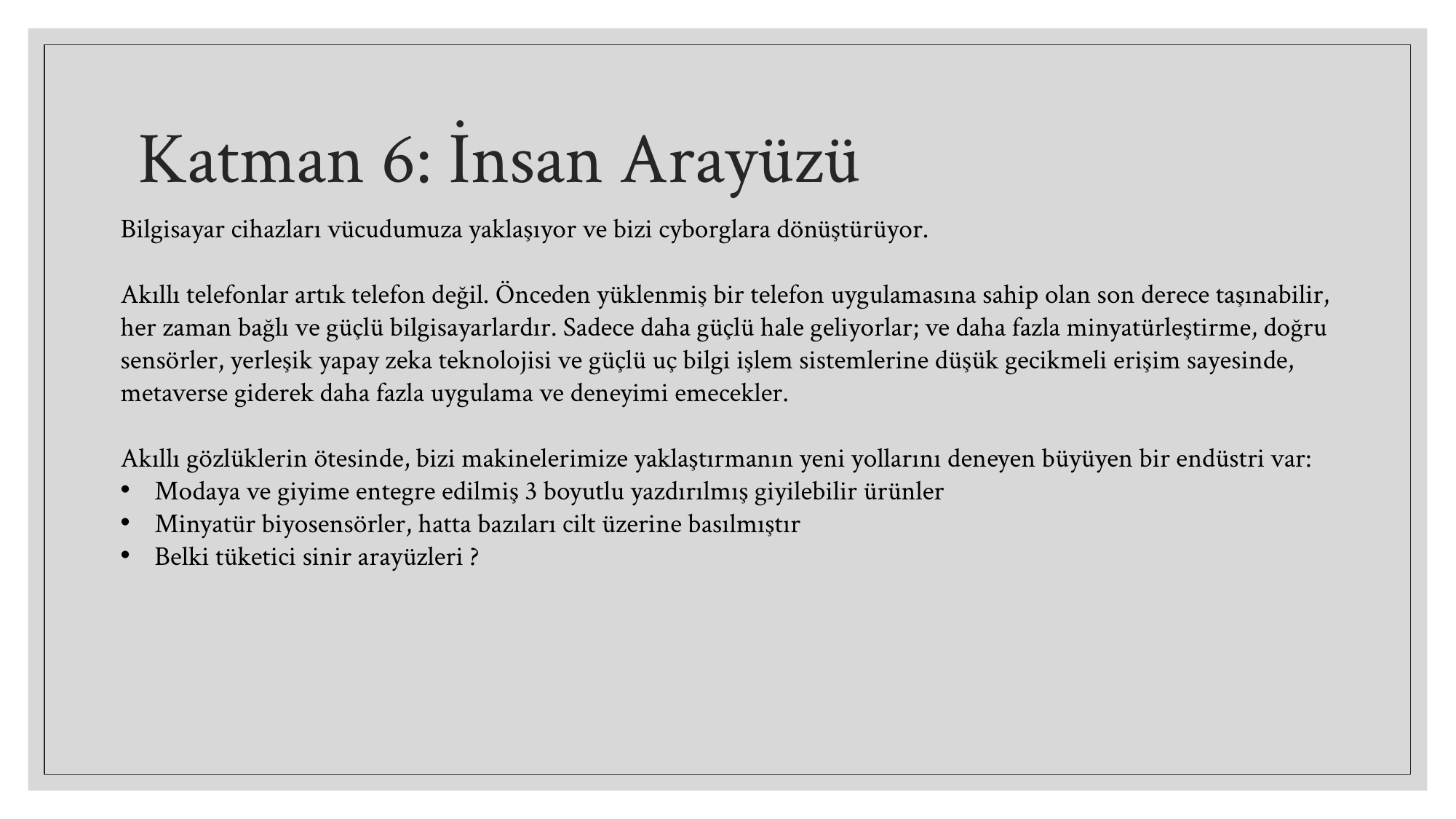

# Katman 6: İnsan Arayüzü
Bilgisayar cihazları vücudumuza yaklaşıyor ve bizi cyborglara dönüştürüyor.

Akıllı telefonlar artık telefon değil. Önceden yüklenmiş bir telefon uygulamasına sahip olan son derece taşınabilir, her zaman bağlı ve güçlü bilgisayarlardır. Sadece daha güçlü hale geliyorlar; ve daha fazla minyatürleştirme, doğru sensörler, yerleşik yapay zeka teknolojisi ve güçlü uç bilgi işlem sistemlerine düşük gecikmeli erişim sayesinde, metaverse giderek daha fazla uygulama ve deneyimi emecekler.

Akıllı gözlüklerin ötesinde, bizi makinelerimize yaklaştırmanın yeni yollarını deneyen büyüyen bir endüstri var:
Modaya ve giyime entegre edilmiş 3 boyutlu yazdırılmış giyilebilir ürünler
Minyatür biyosensörler, hatta bazıları cilt üzerine basılmıştır
Belki tüketici sinir arayüzleri ?